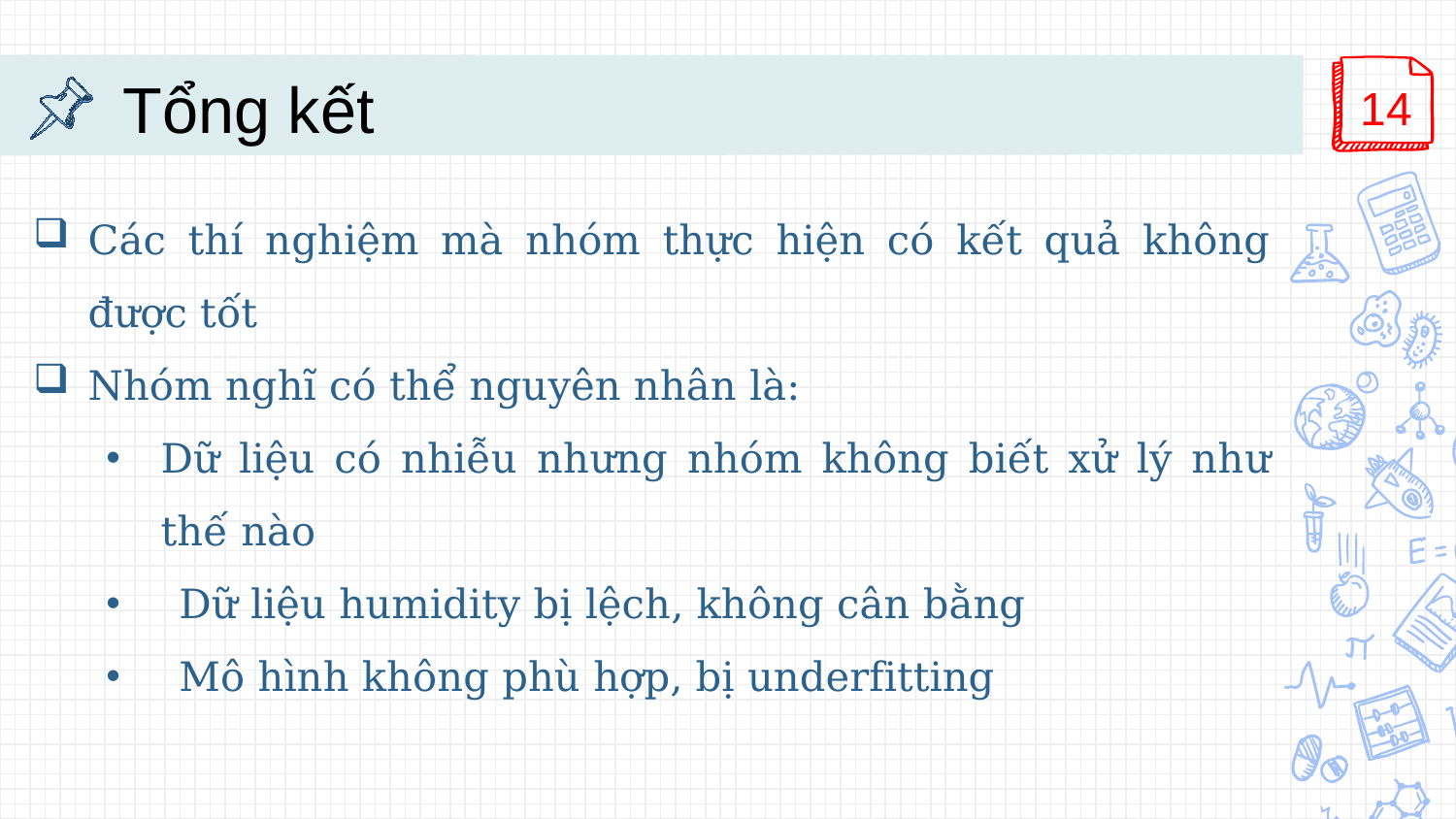

# Tổng kết
Các thí nghiệm mà nhóm thực hiện có kết quả không được tốt
Nhóm nghĩ có thể nguyên nhân là:
Dữ liệu có nhiễu nhưng nhóm không biết xử lý như thế nào
Dữ liệu humidity bị lệch, không cân bằng
Mô hình không phù hợp, bị underfitting